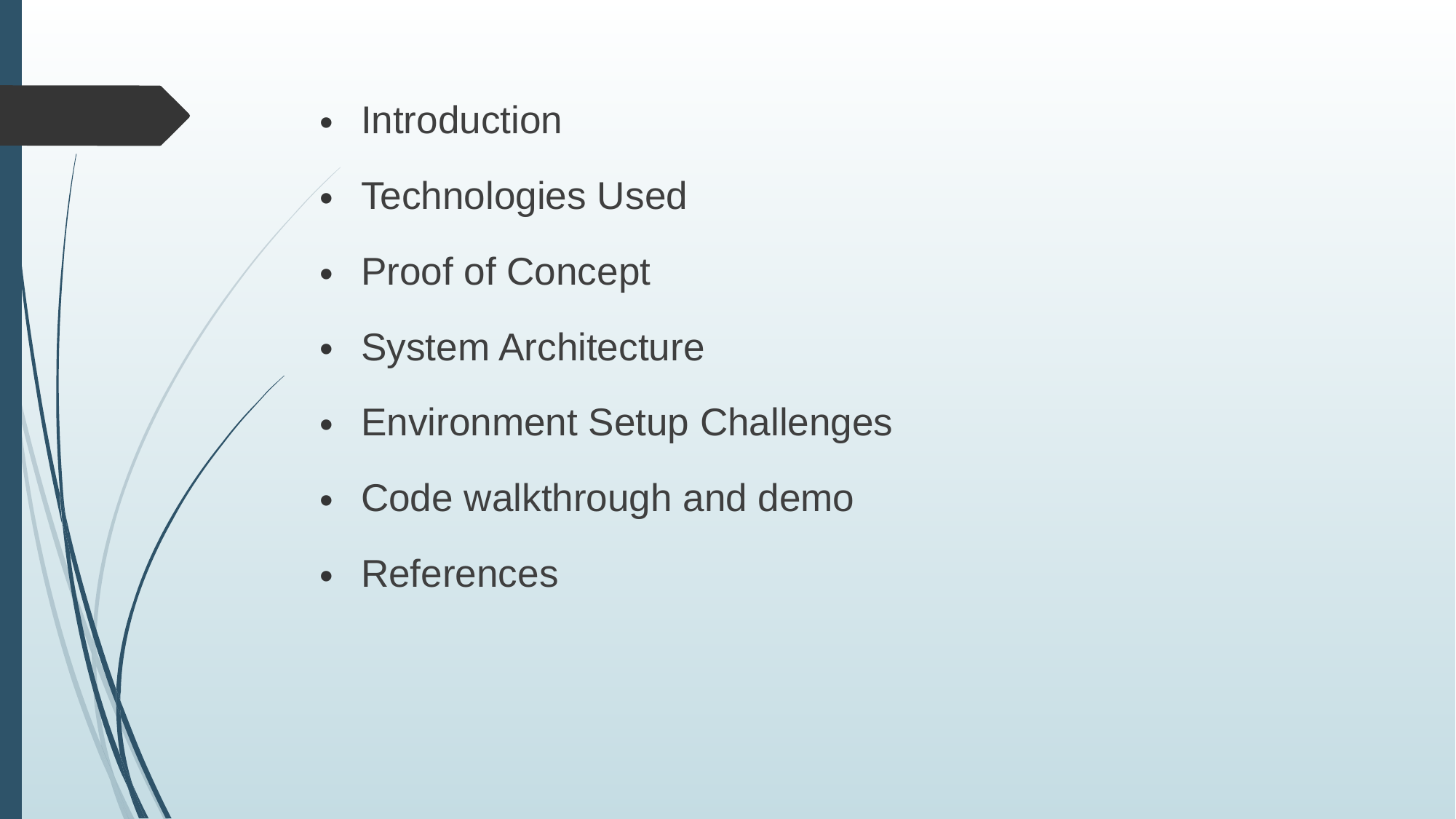

Introduction
Technologies Used
Proof of Concept
System Architecture
Environment Setup Challenges
Code walkthrough and demo
References